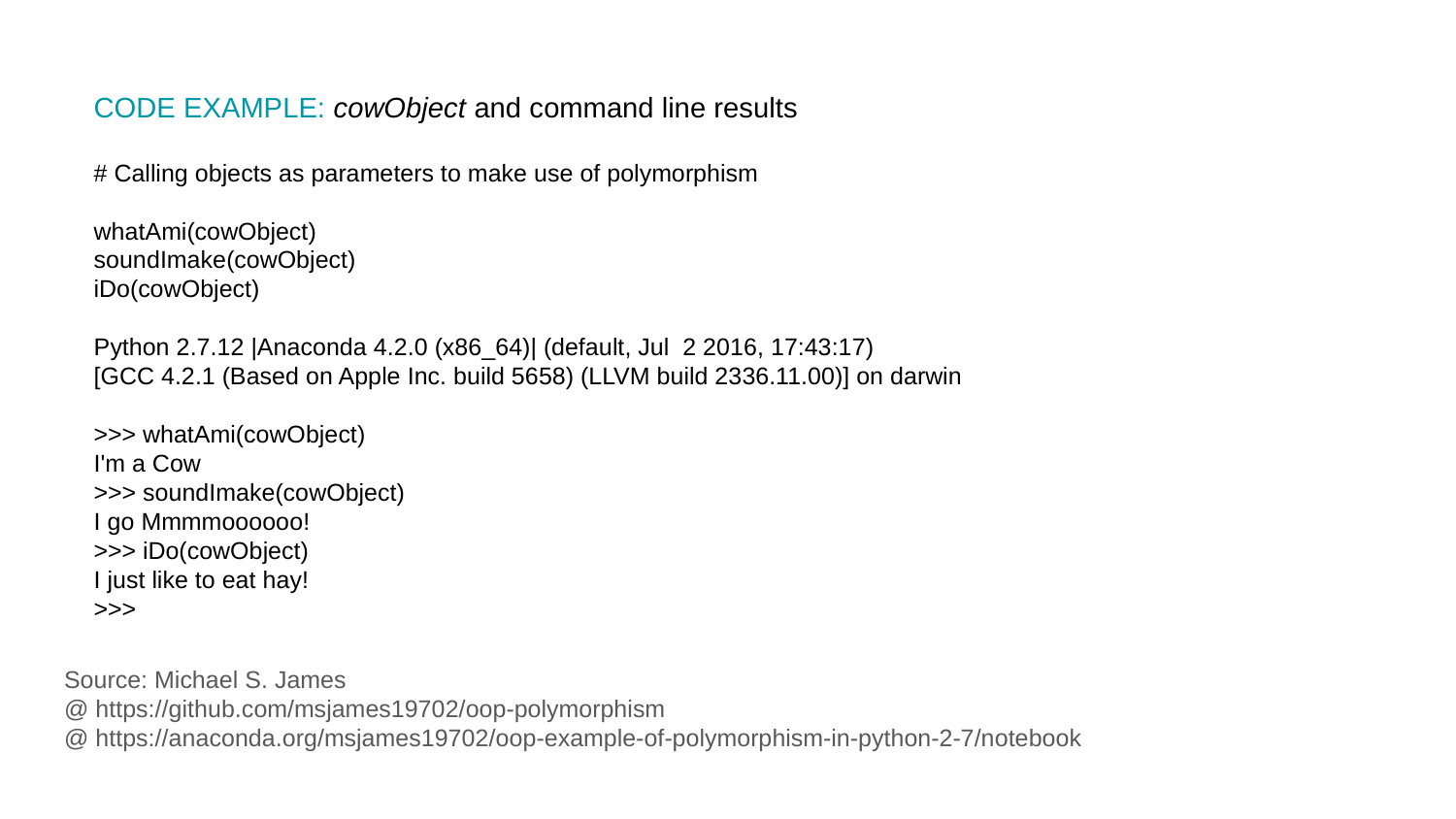

CODE EXAMPLE: cowObject and command line results

# Calling objects as parameters to make use of polymorphism

whatAmi(cowObject)
soundImake(cowObject)
iDo(cowObject)

Python 2.7.12 |Anaconda 4.2.0 (x86_64)| (default, Jul  2 2016, 17:43:17)
[GCC 4.2.1 (Based on Apple Inc. build 5658) (LLVM build 2336.11.00)] on darwin

>>> whatAmi(cowObject)
I'm a Cow
>>> soundImake(cowObject)
I go Mmmmoooooo!
>>> iDo(cowObject)
I just like to eat hay!
>>>

Source: Michael S. James
@ https://github.com/msjames19702/oop-polymorphism
@ https://anaconda.org/msjames19702/oop-example-of-polymorphism-in-python-2-7/notebook